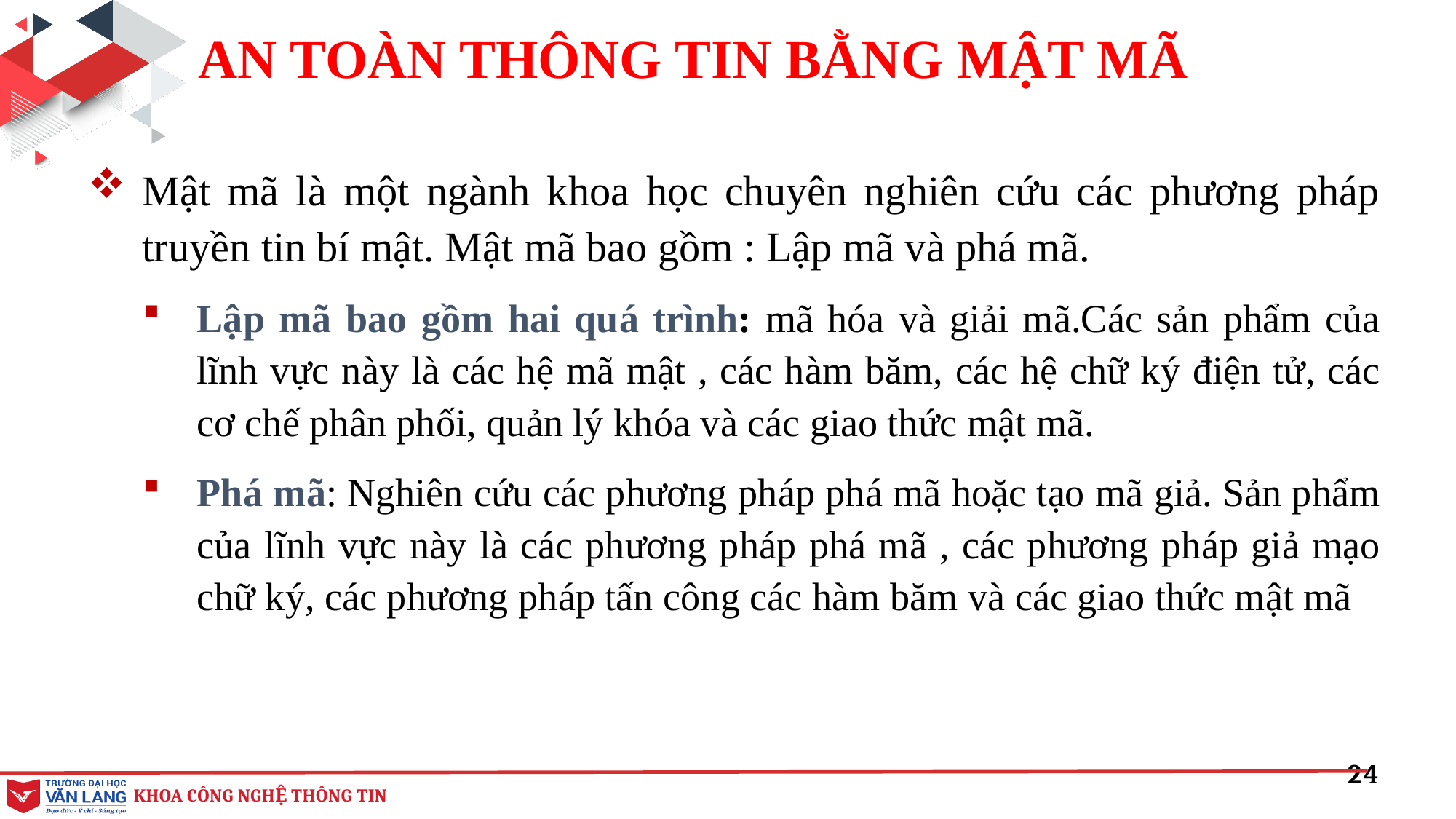

AN TOÀN THÔNG TIN BẰNG MẬT MÃ
Mật mã là một ngành khoa học chuyên nghiên cứu các phương pháp truyền tin bí mật. Mật mã bao gồm : Lập mã và phá mã.
Lập mã bao gồm hai quá trình: mã hóa và giải mã.Các sản phẩm của lĩnh vực này là các hệ mã mật , các hàm băm, các hệ chữ ký điện tử, các cơ chế phân phối, quản lý khóa và các giao thức mật mã.
Phá mã: Nghiên cứu các phương pháp phá mã hoặc tạo mã giả. Sản phẩm của lĩnh vực này là các phương pháp phá mã , các phương pháp giả mạo chữ ký, các phương pháp tấn công các hàm băm và các giao thức mật mã